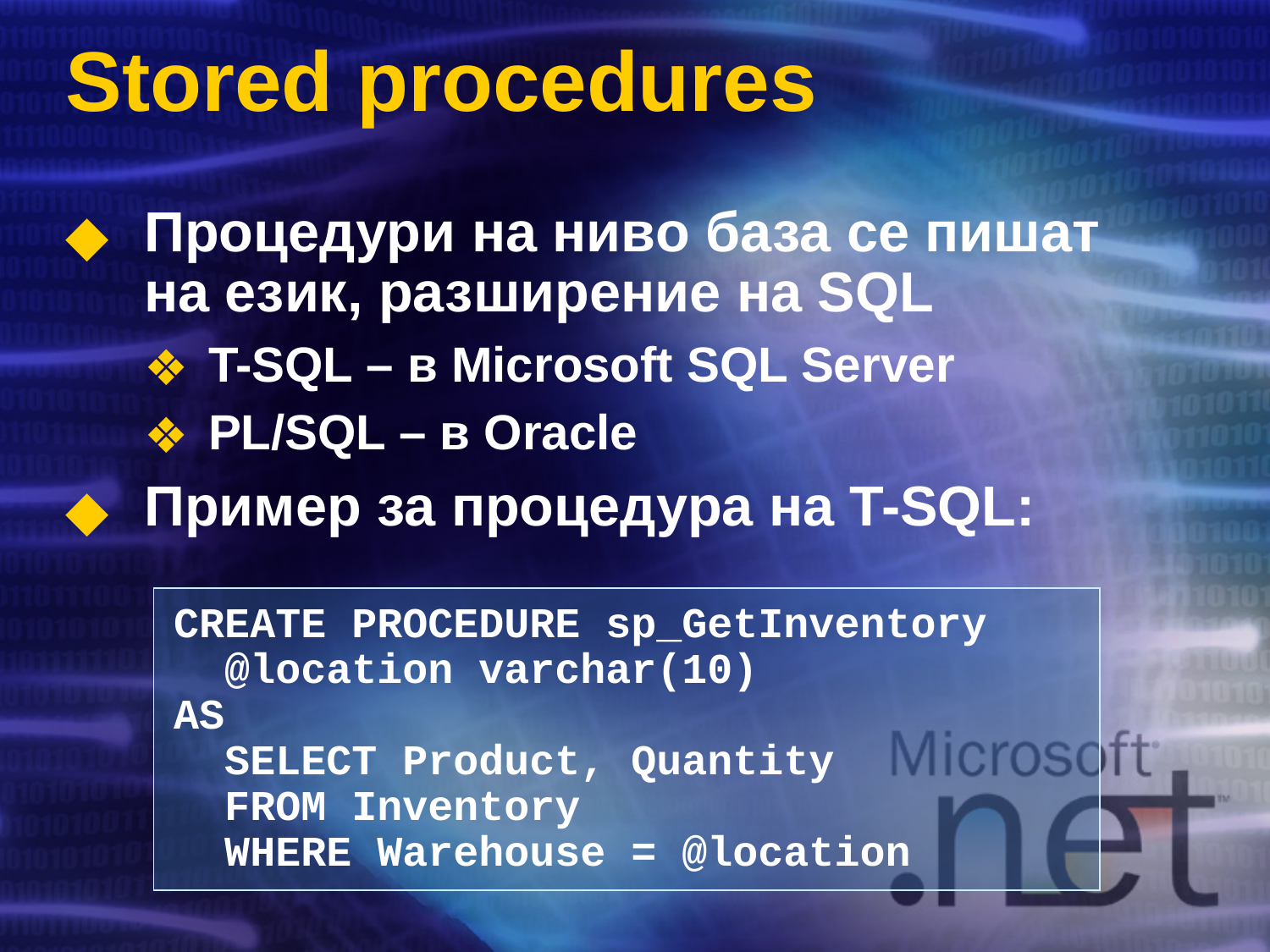

# Stored procedures
Процедури на ниво база се пишат на език, разширение на SQL
T-SQL – в Microsoft SQL Server
PL/SQL – в Oracle
Пример за процедура на T-SQL:
CREATE PROCEDURE sp_GetInventory
  @location varchar(10)
AS
  SELECT Product, Quantity
  FROM Inventory
  WHERE Warehouse = @location